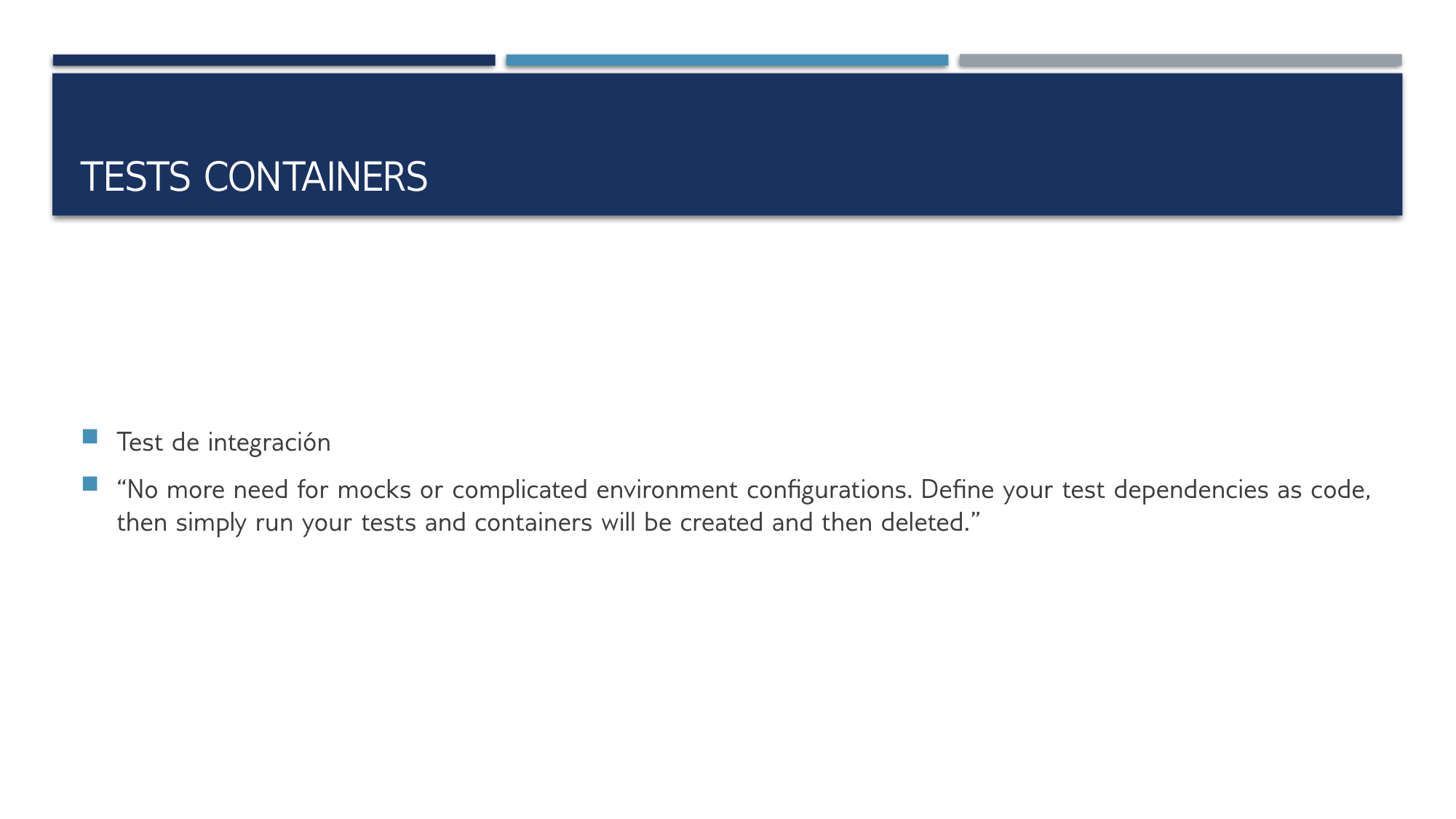

# Tests containers
Test de integración
“No more need for mocks or complicated environment configurations. Define your test dependencies as code, then simply run your tests and containers will be created and then deleted.”